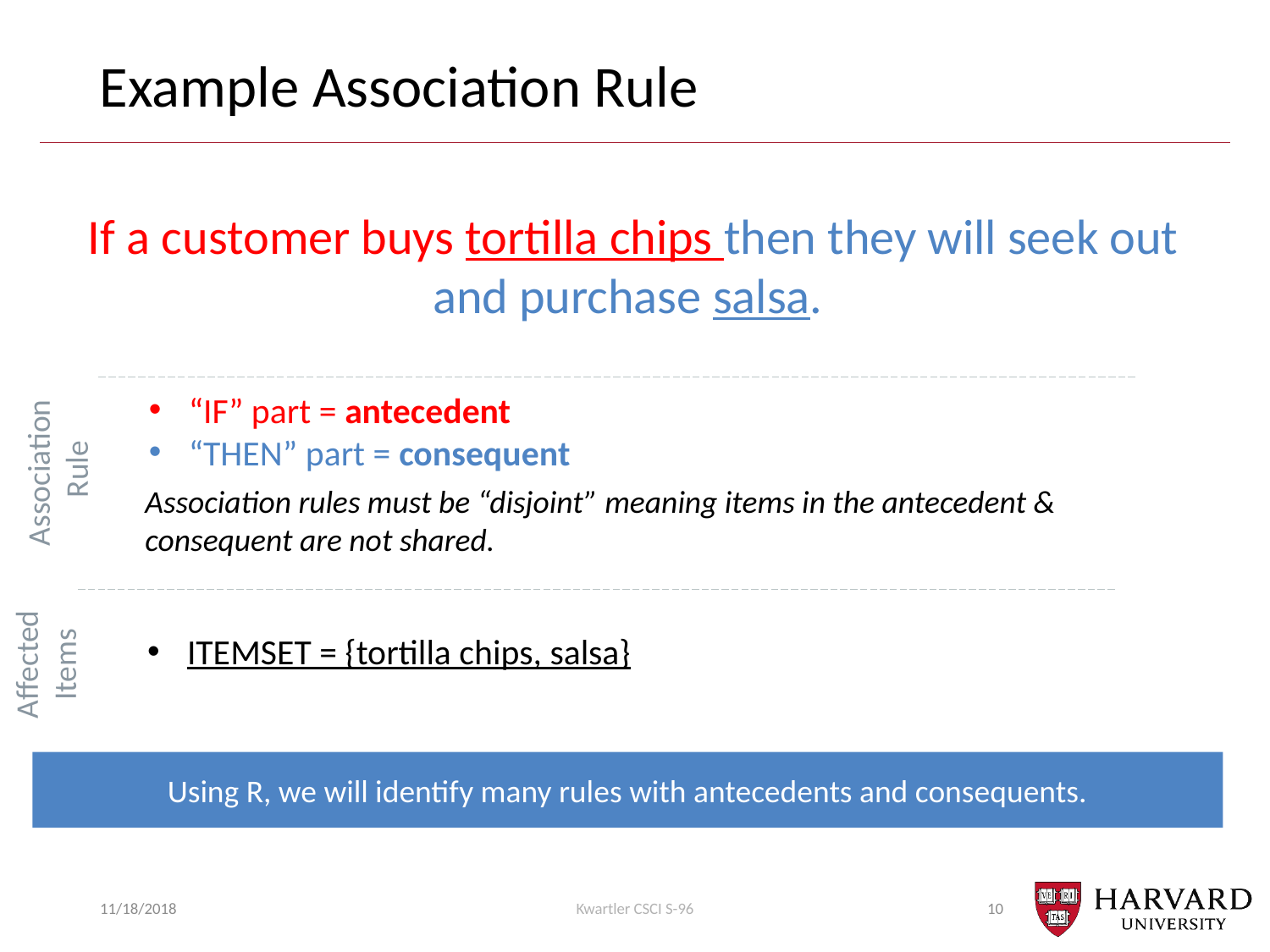

# Example Association Rule
If a customer buys tortilla chips then they will seek out and purchase salsa.
“IF” part = antecedent
“THEN” part = consequent
Association
 Rule
Association rules must be “disjoint” meaning items in the antecedent & consequent are not shared.
Affected
Items
ITEMSET = {tortilla chips, salsa}
Using R, we will identify many rules with antecedents and consequents.
11/18/2018
Kwartler CSCI S-96
10